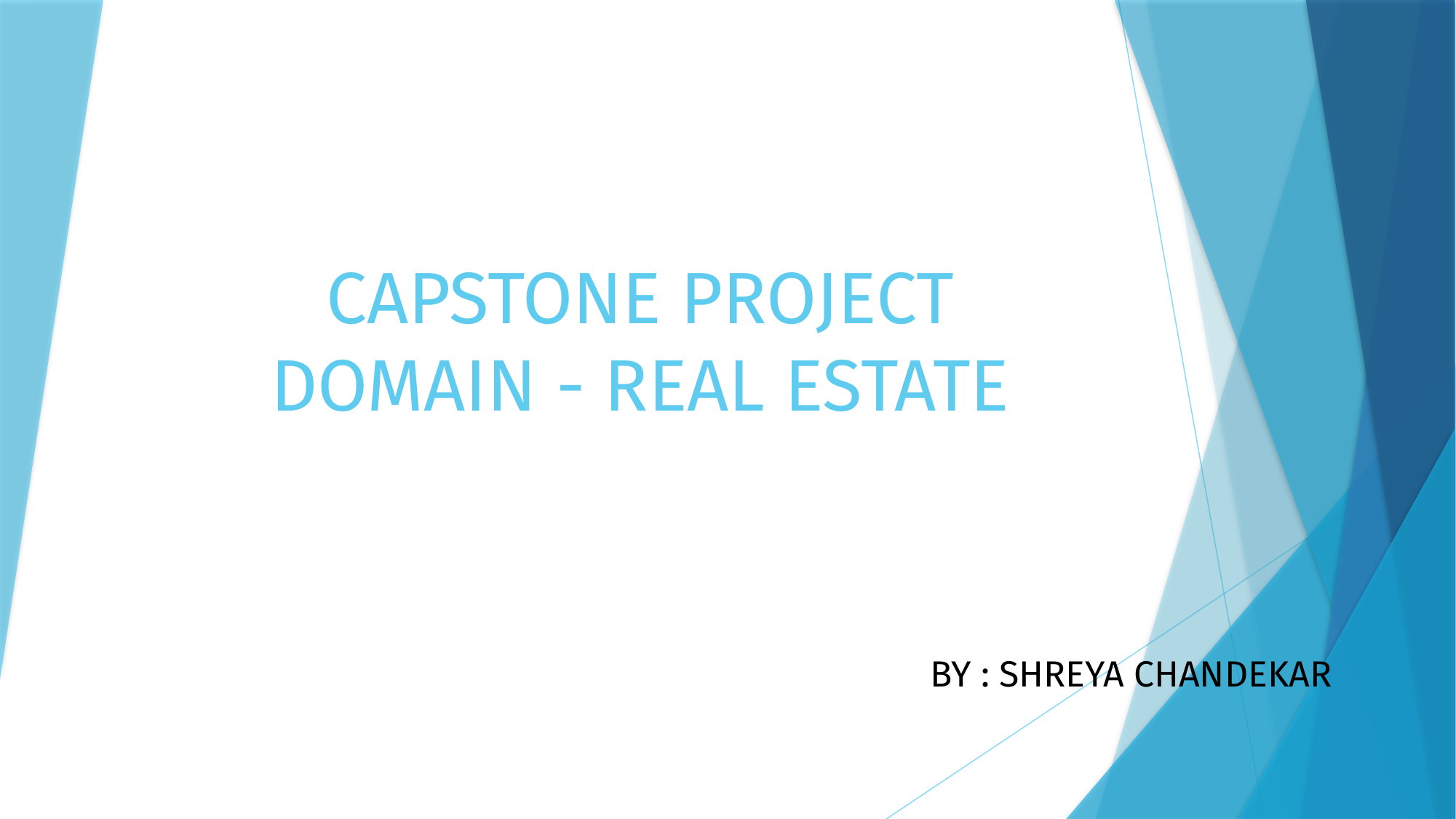

# CAPSTONE PROJECT DOMAIN - REAL ESTATE
BY : SHREYA CHANDEKAR